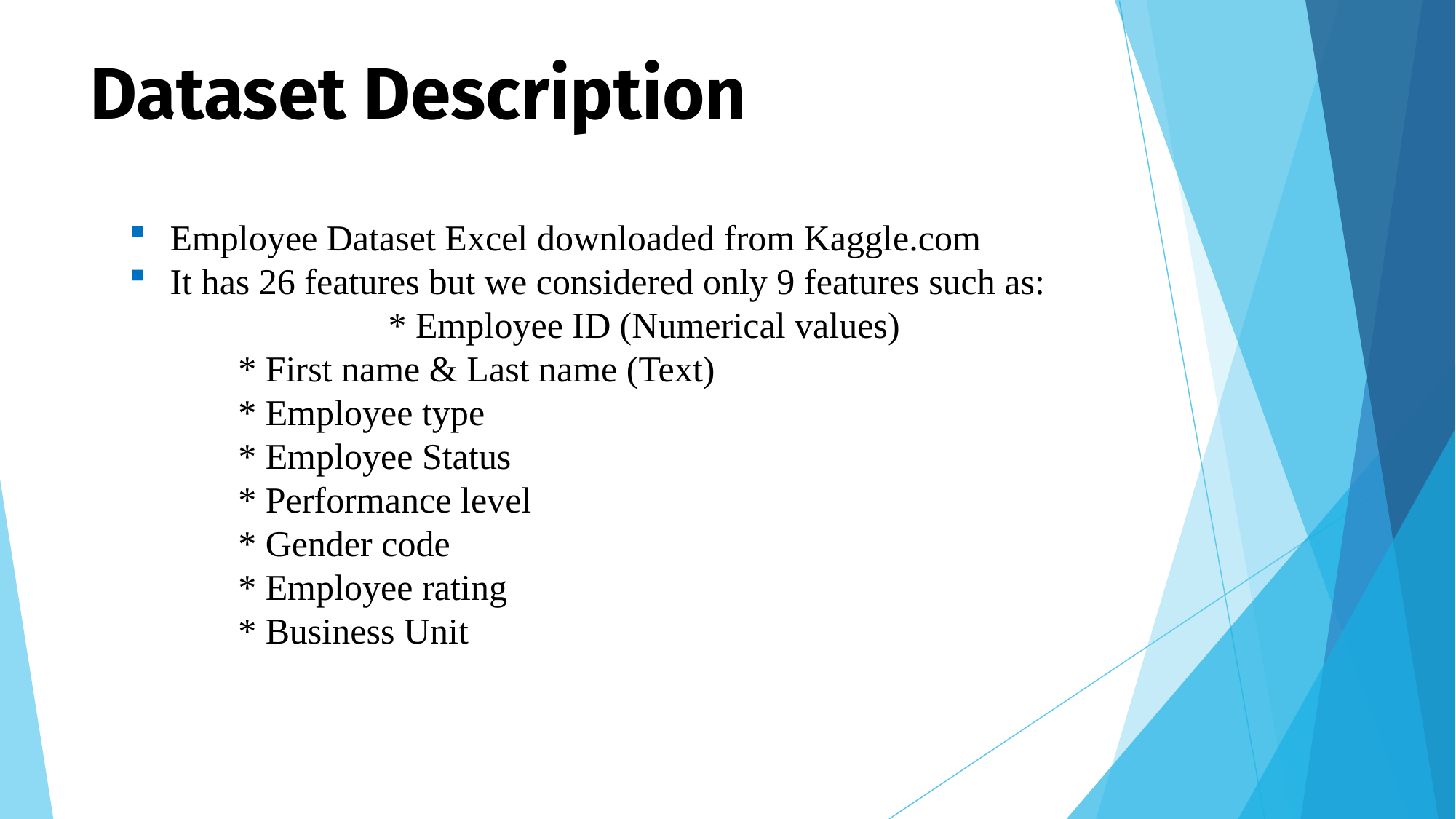

# Dataset Description
Employee Dataset Excel downloaded from Kaggle.com
It has 26 features but we considered only 9 features such as:                  	* Employee ID (Numerical values)
	* First name & Last name (Text)
	* Employee type
	* Employee Status
	* Performance level
	* Gender code
	* Employee rating
	* Business Unit